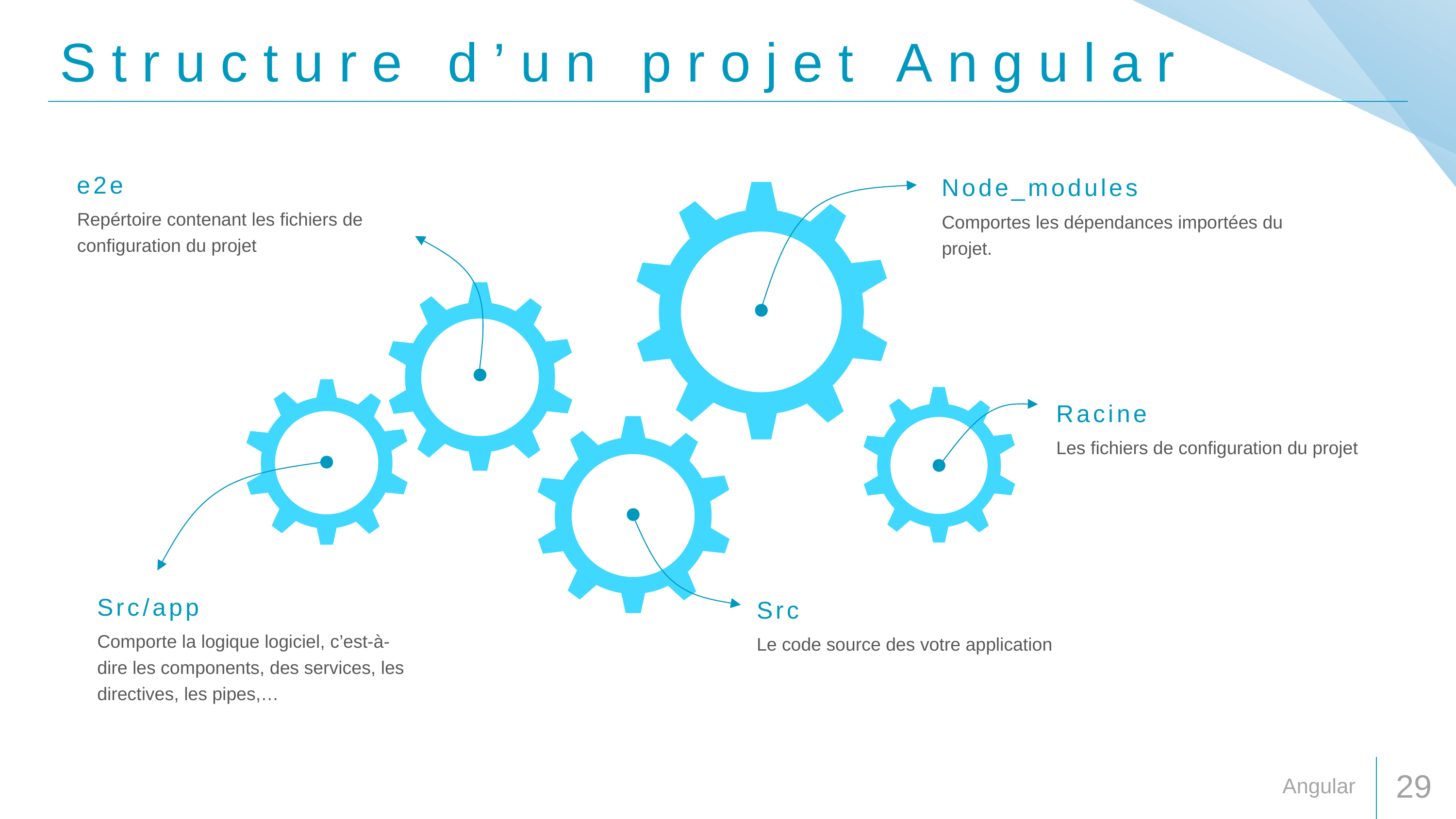

# Structure d’un projet Angular
e2e
Node_modules
Repértoire contenant les fichiers de configuration du projet
Comportes les dépendances importées du projet.
Racine
Les fichiers de configuration du projet
Src/app
Src
Comporte la logique logiciel, c’est-à-dire les components, des services, les directives, les pipes,…
Le code source des votre application
Angular
29